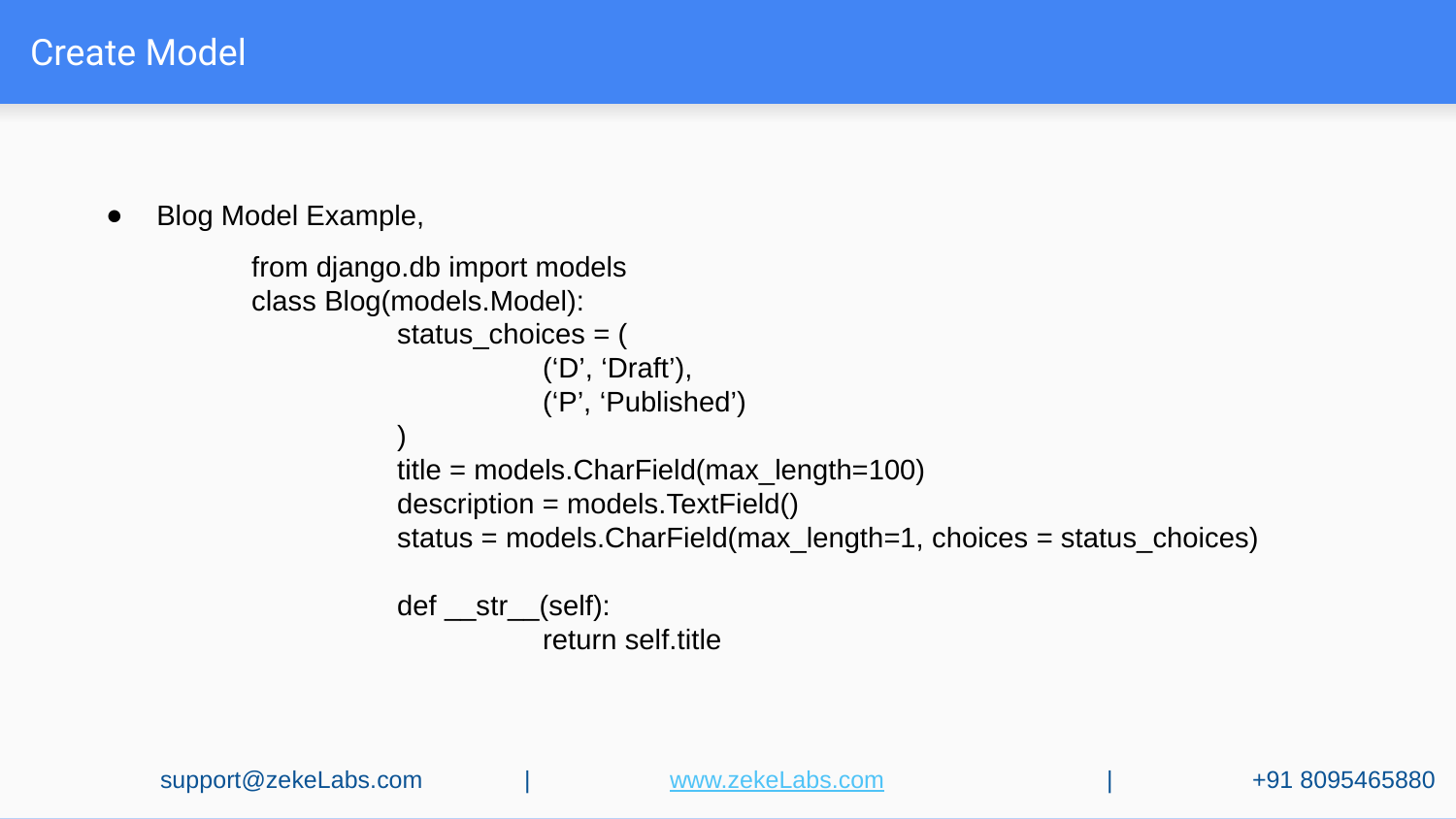

# Create Model
Blog Model Example,
	from django.db import models
	class Blog(models.Model):
		status_choices = (
			(‘D’, ‘Draft’),
			(‘P’, ‘Published’)
		)
		title = models.CharField(max_length=100)
		description = models.TextField()
		status = models.CharField(max_length=1, choices = status_choices)

		def __str__(self):
			return self.title
support@zekeLabs.com	|	www.zekeLabs.com		|	+91 8095465880